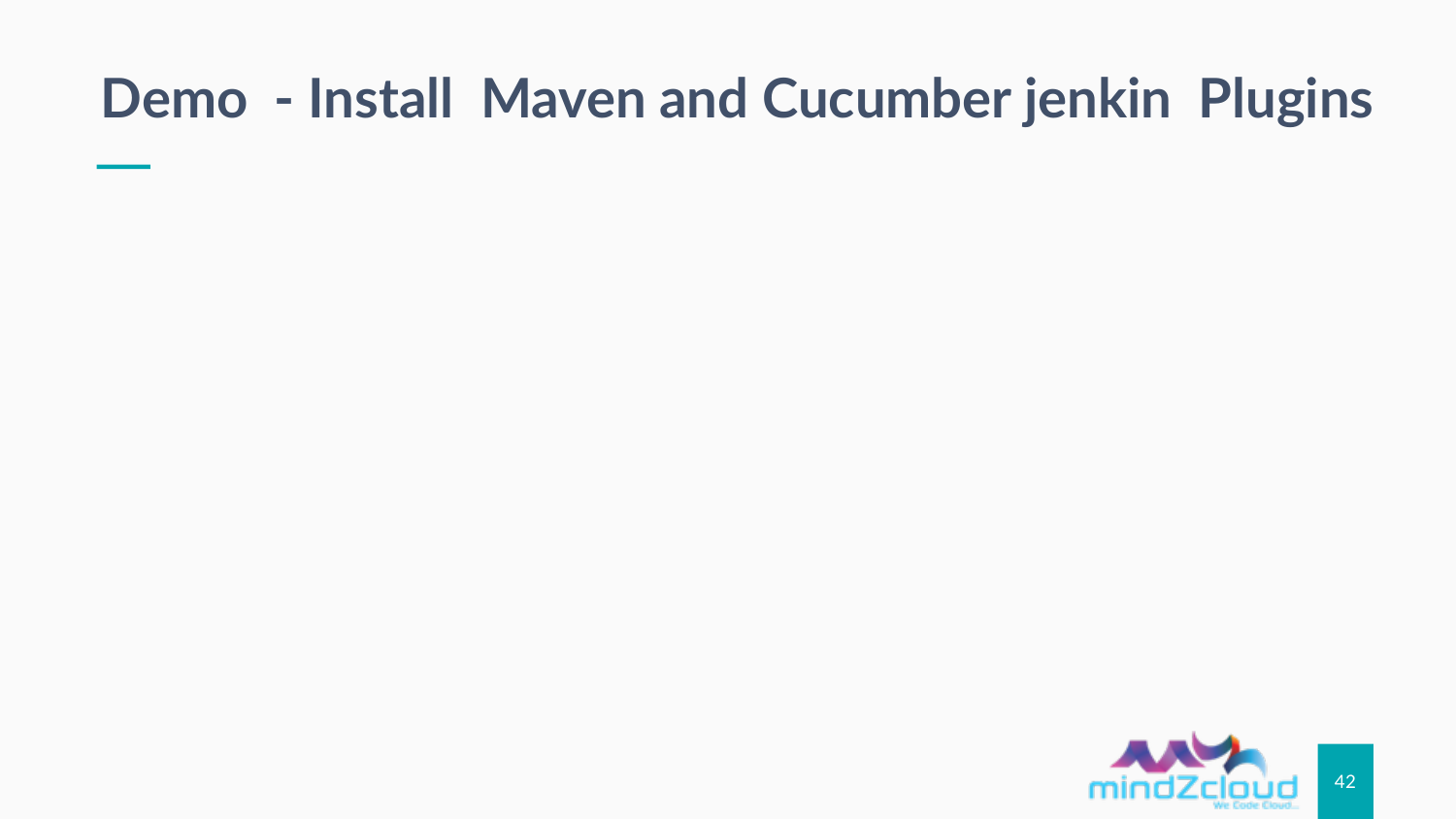

Demo  - Install  Maven and Cucumber jenkin  Plugins